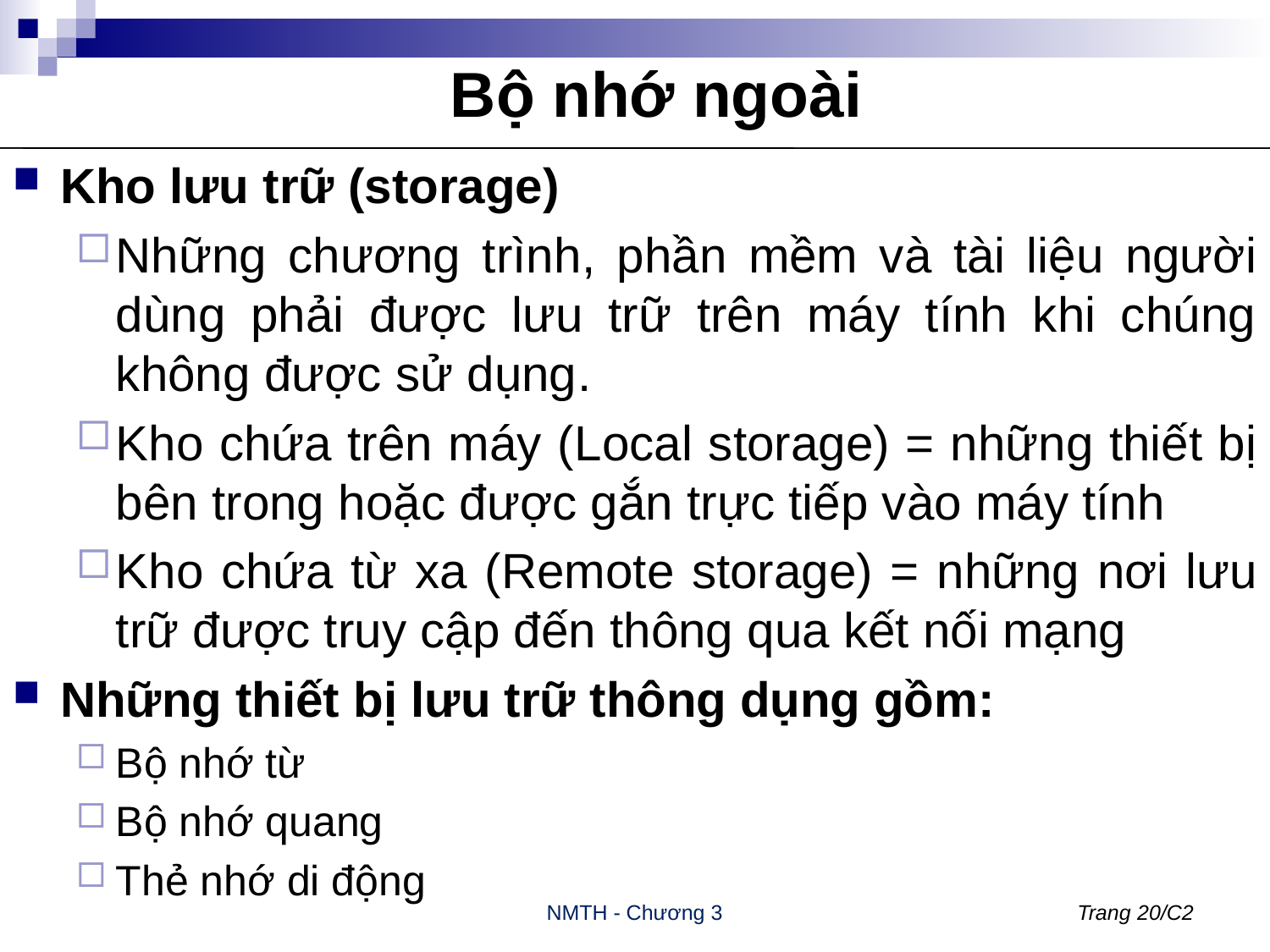

# Bộ nhớ ngoài

Kho lưu trữ (storage)
Những chương trình, phần mềm và tài liệu người dùng phải được lưu trữ trên máy tính khi chúng không được sử dụng.
Kho chứa trên máy (Local storage) = những thiết bị bên trong hoặc được gắn trực tiếp vào máy tính
Kho chứa từ xa (Remote storage) = những nơi lưu trữ được truy cập đến thông qua kết nối mạng
Những thiết bị lưu trữ thông dụng gồm:
Bộ nhớ từ
Bộ nhớ quang
Thẻ nhớ di động
NMTH - Chương 3
Trang 20/C2